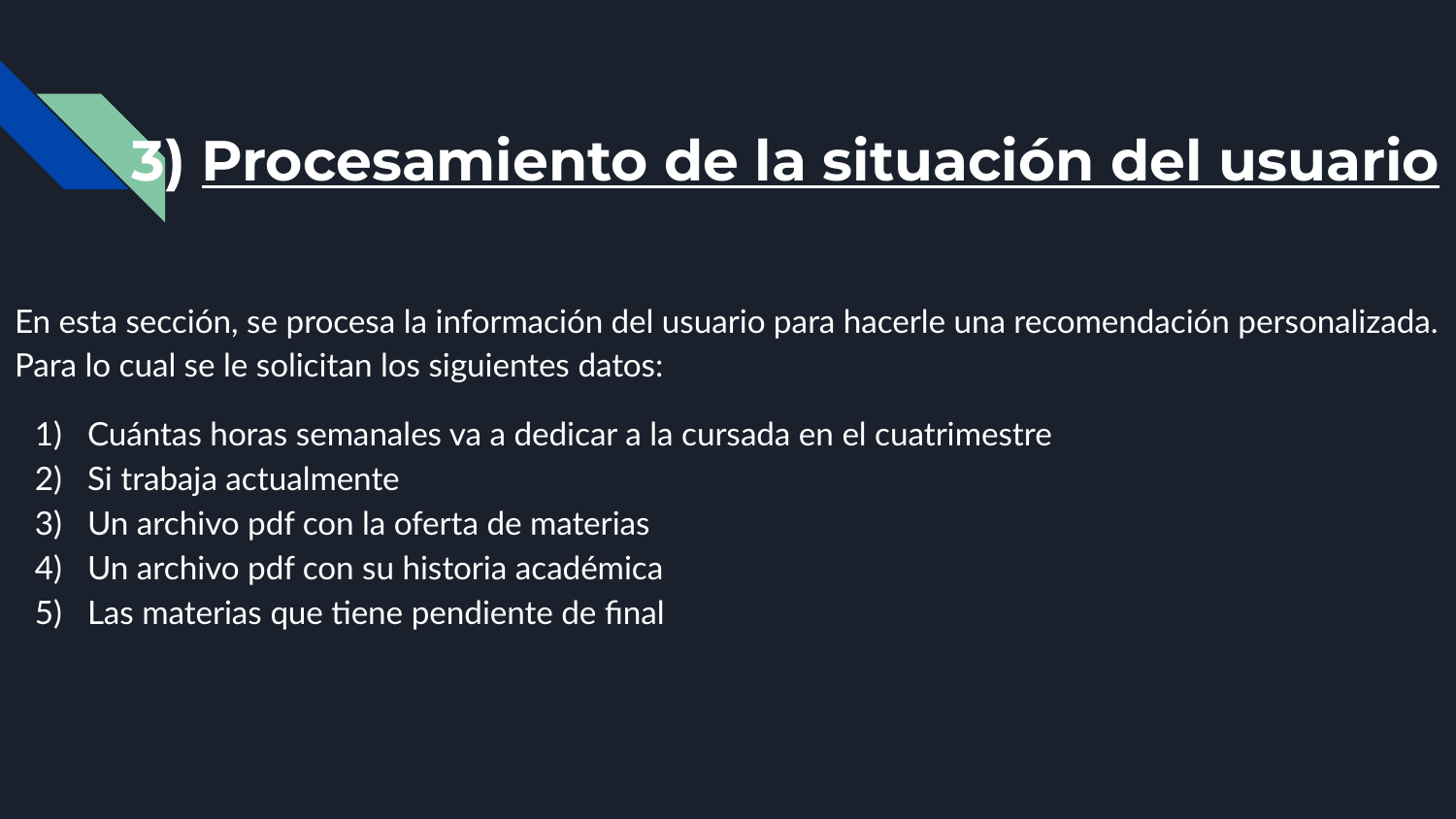

# 3) Procesamiento de la situación del usuario
En esta sección, se procesa la información del usuario para hacerle una recomendación personalizada. Para lo cual se le solicitan los siguientes datos:
Cuántas horas semanales va a dedicar a la cursada en el cuatrimestre
Si trabaja actualmente
Un archivo pdf con la oferta de materias
Un archivo pdf con su historia académica
Las materias que tiene pendiente de final